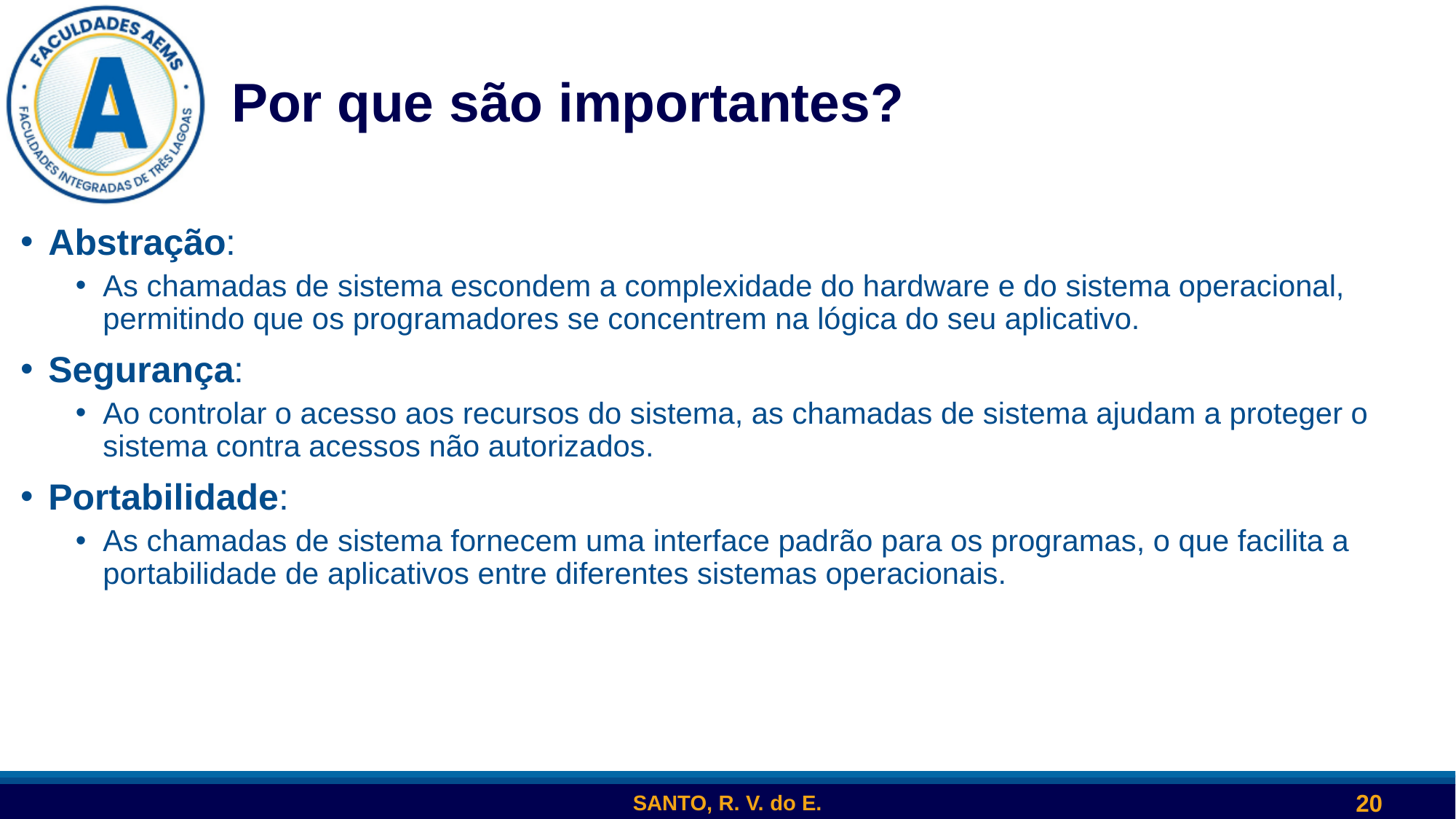

SANTO, R. V. do E.
20
# Por que são importantes?
Abstração:
As chamadas de sistema escondem a complexidade do hardware e do sistema operacional, permitindo que os programadores se concentrem na lógica do seu aplicativo.
Segurança:
Ao controlar o acesso aos recursos do sistema, as chamadas de sistema ajudam a proteger o sistema contra acessos não autorizados.
Portabilidade:
As chamadas de sistema fornecem uma interface padrão para os programas, o que facilita a portabilidade de aplicativos entre diferentes sistemas operacionais.